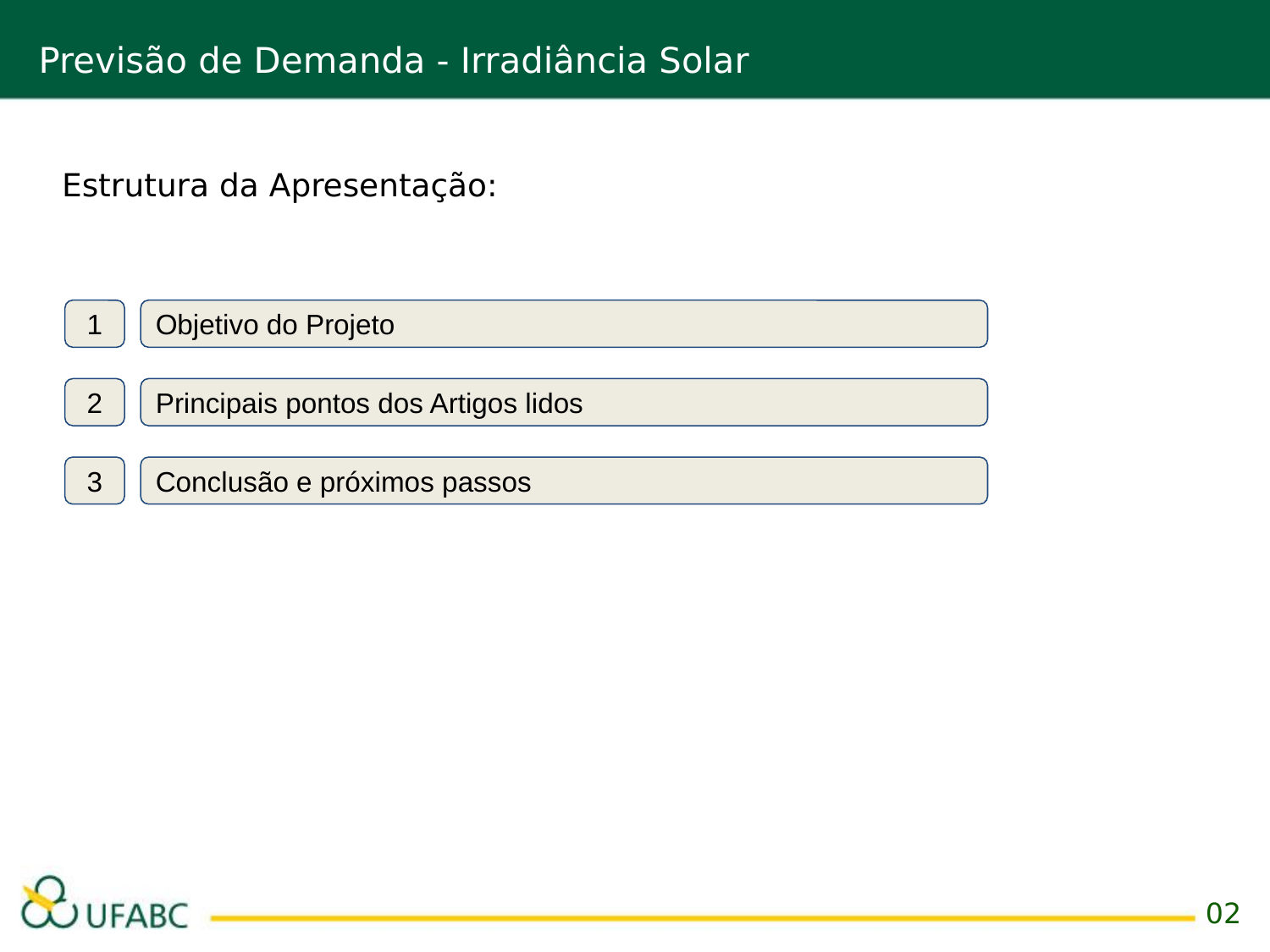

Previsão de Demanda - Irradiância Solar
Estrutura da Apresentação:
1
Objetivo do Projeto
2
Principais pontos dos Artigos lidos
3
Conclusão e próximos passos
02